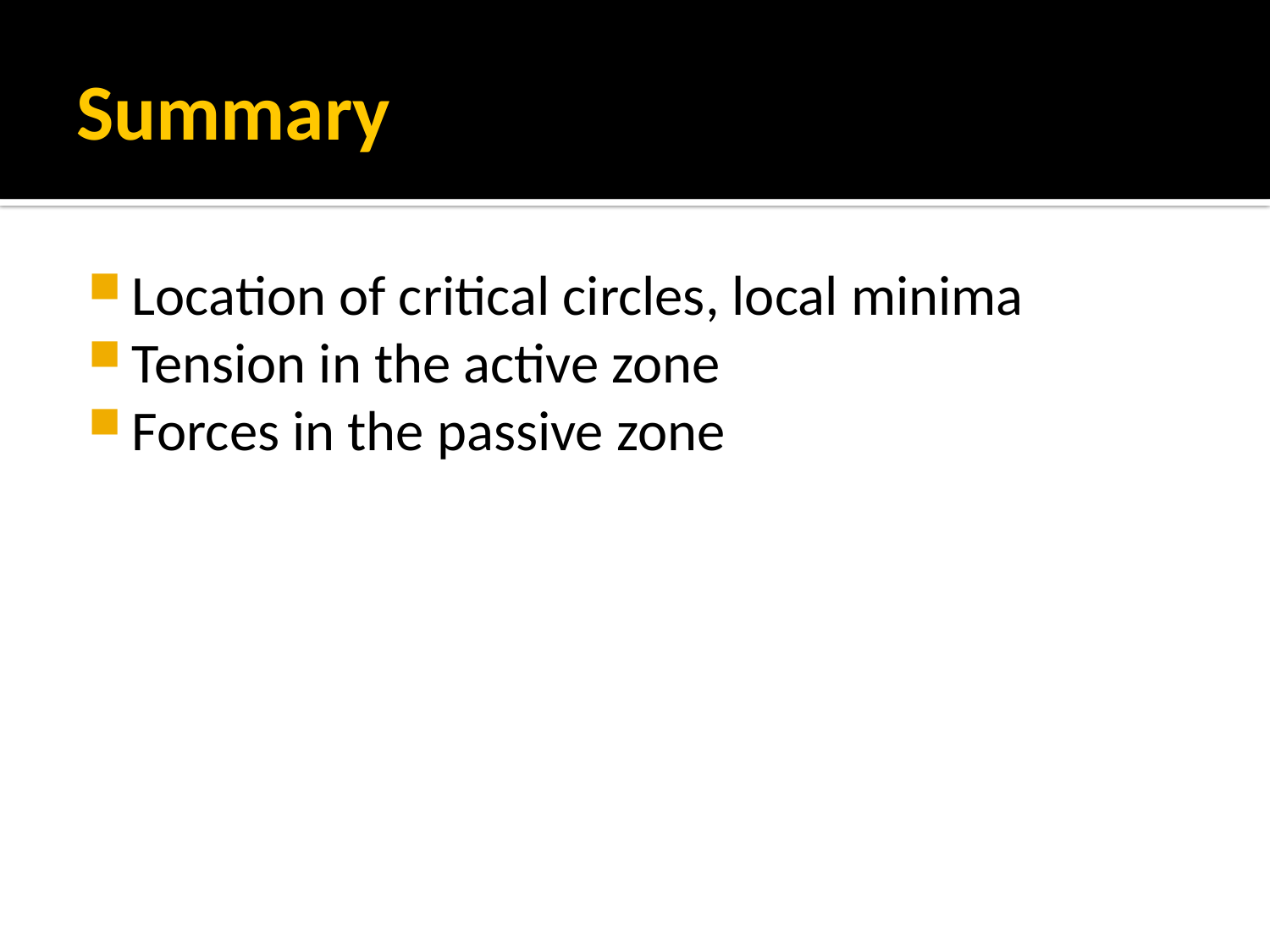

# Summary
Location of critical circles, local minima
Tension in the active zone
Forces in the passive zone